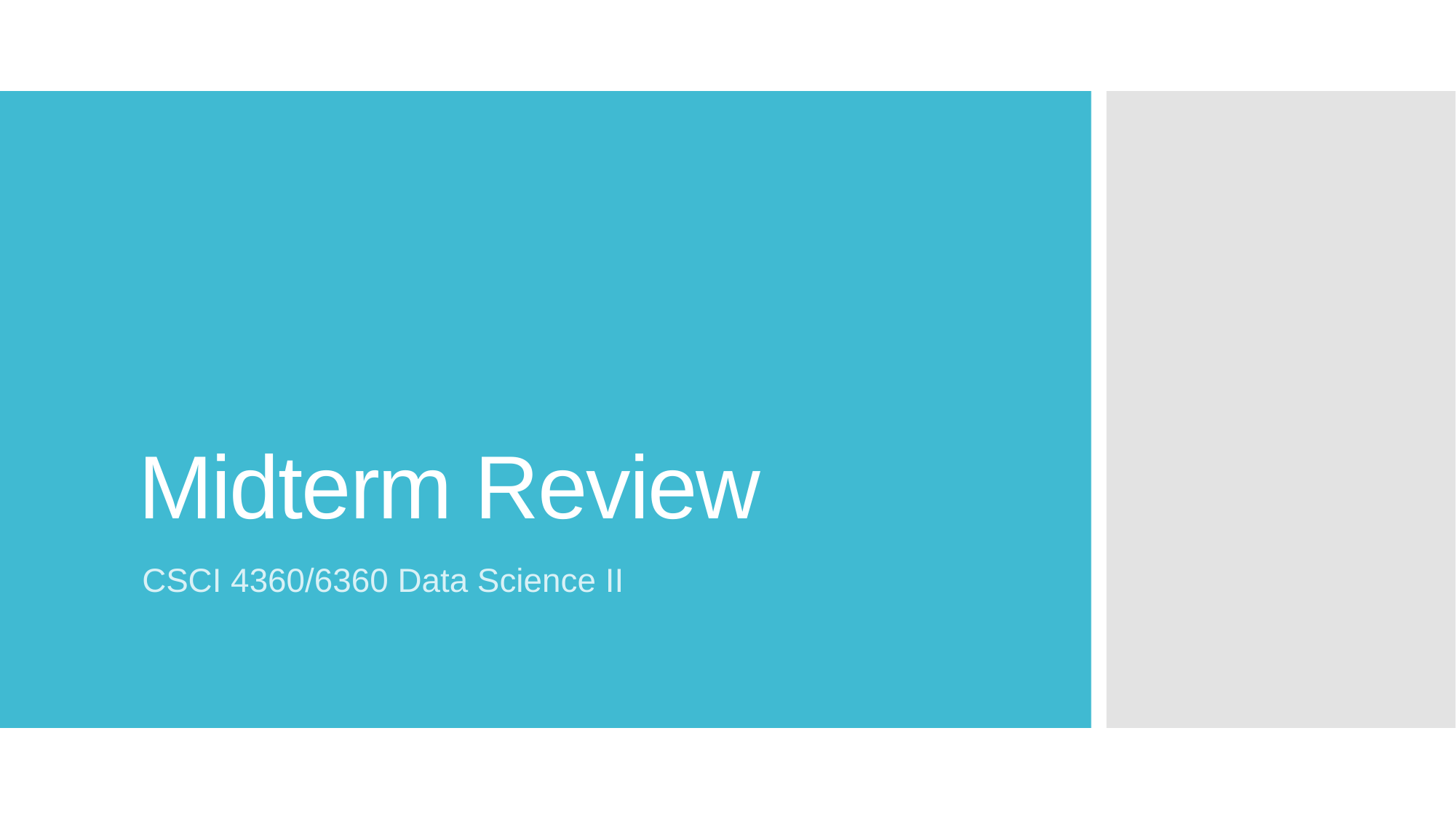

# Midterm Review
CSCI 4360/6360 Data Science II